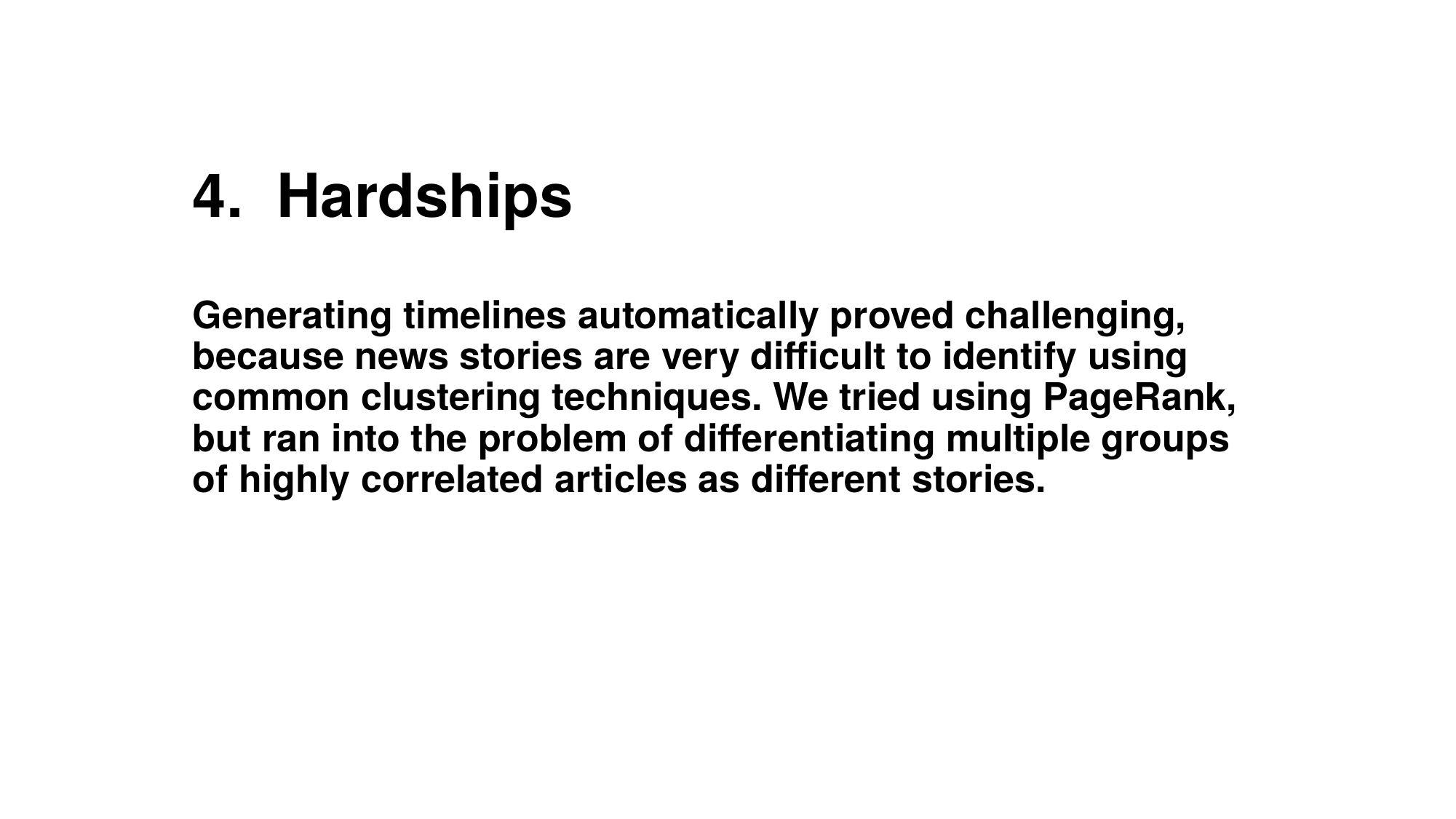

4.  Hardships

Generating timelines automatically proved challenging, because news stories are very difficult to identify using common clustering techniques. We tried using PageRank, but ran into the problem of differentiating multiple groups of highly correlated articles as different stories.